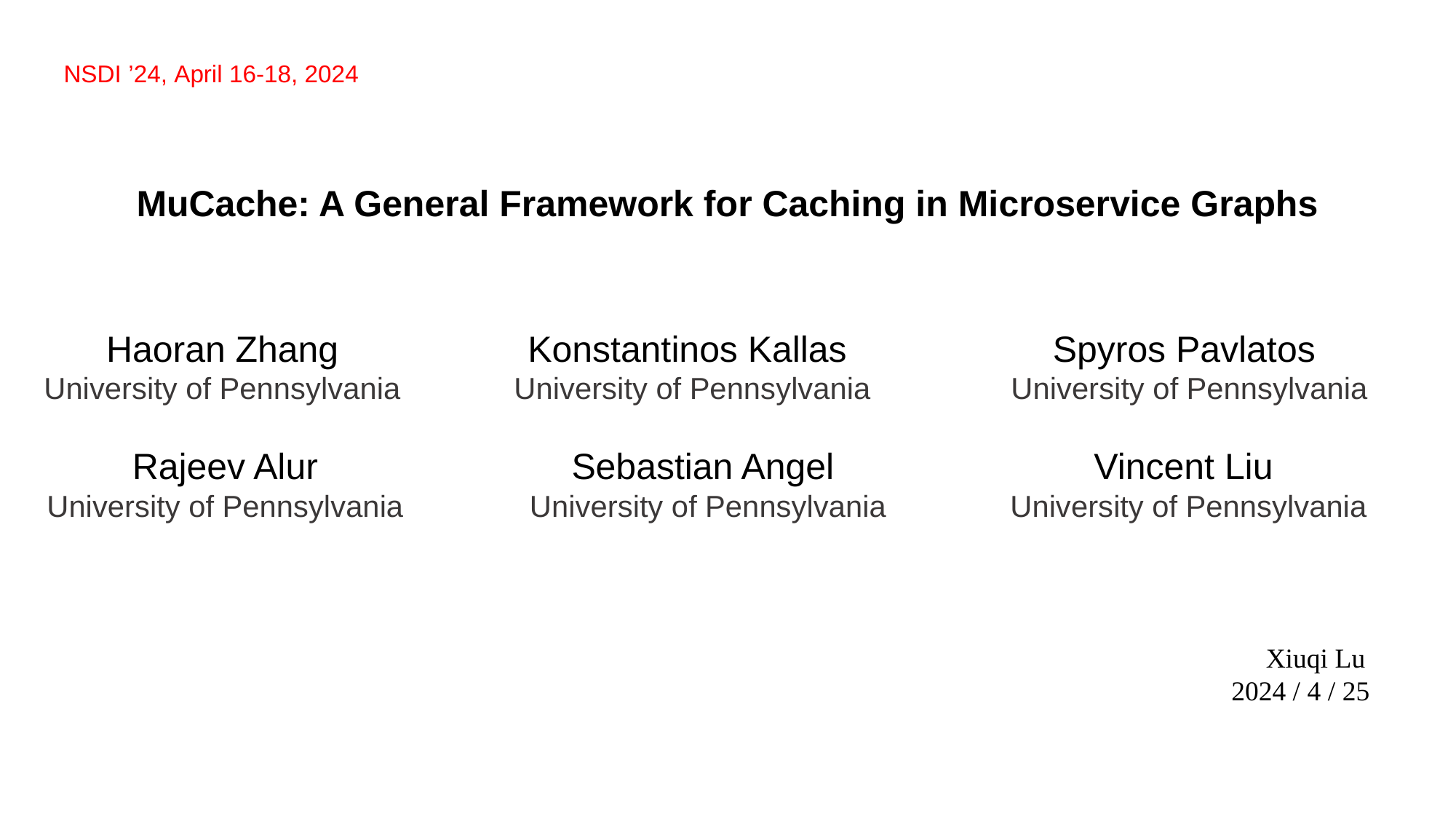

NSDI ’24, April 16-18, 2024
MuCache: A General Framework for Caching in Microservice Graphs

Konstantinos Kallas
University of Pennsylvania
Spyros Pavlatos
University of Pennsylvania

Haoran Zhang
University of Pennsylvania
Vincent Liu
University of Pennsylvania
Rajeev Alur
University of Pennsylvania
Sebastian Angel
University of Pennsylvania

     Xiuqi Lu
2024 / 4 / 25